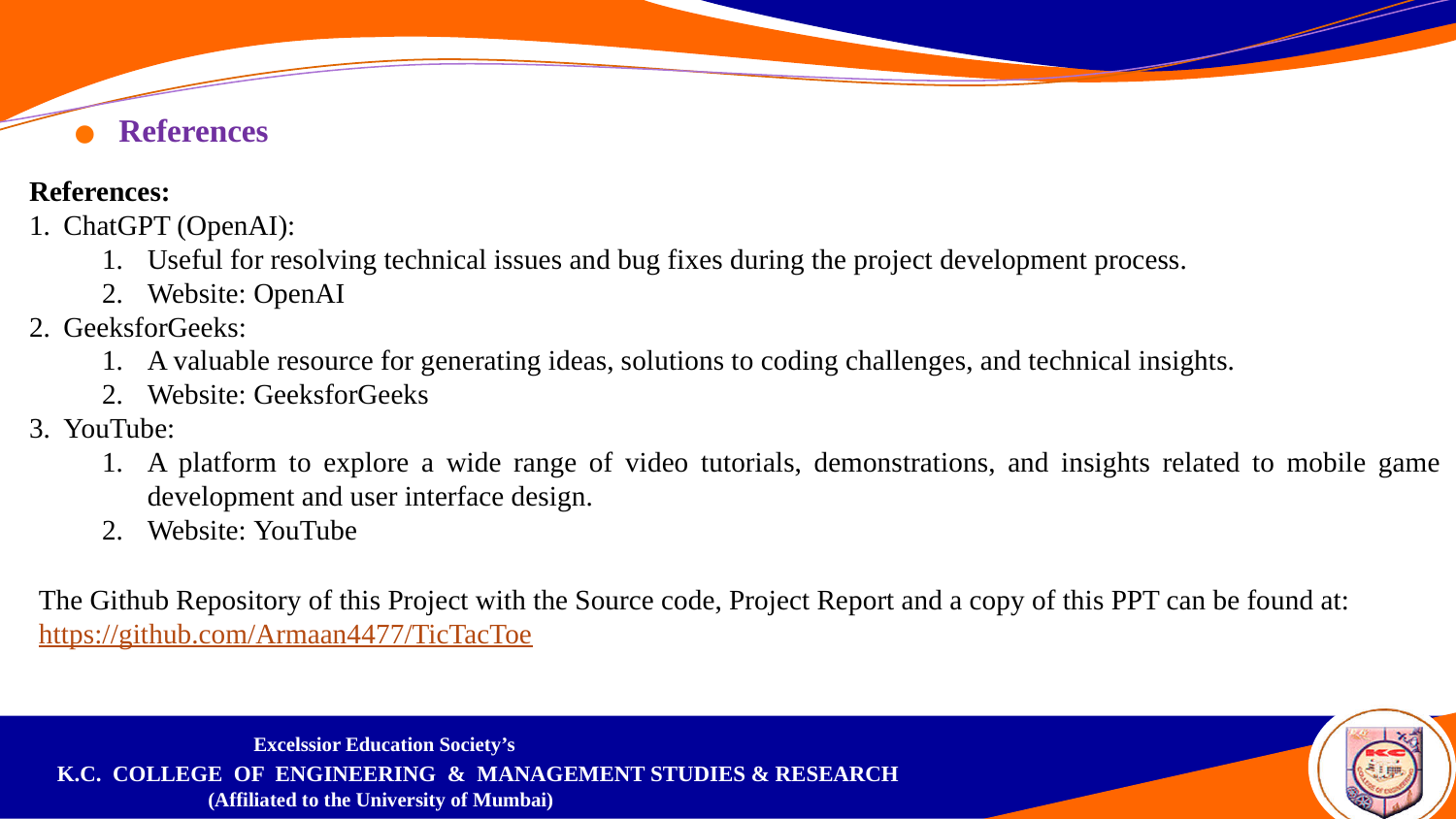

References

References:
ChatGPT (OpenAI):
Useful for resolving technical issues and bug fixes during the project development process.
Website: OpenAI
GeeksforGeeks:
A valuable resource for generating ideas, solutions to coding challenges, and technical insights.
Website: GeeksforGeeks
YouTube:
A platform to explore a wide range of video tutorials, demonstrations, and insights related to mobile game development and user interface design.
Website: YouTube

The Github Repository of this Project with the Source code, Project Report and a copy of this PPT can be found at:
https://github.com/Armaan4477/TicTacToe